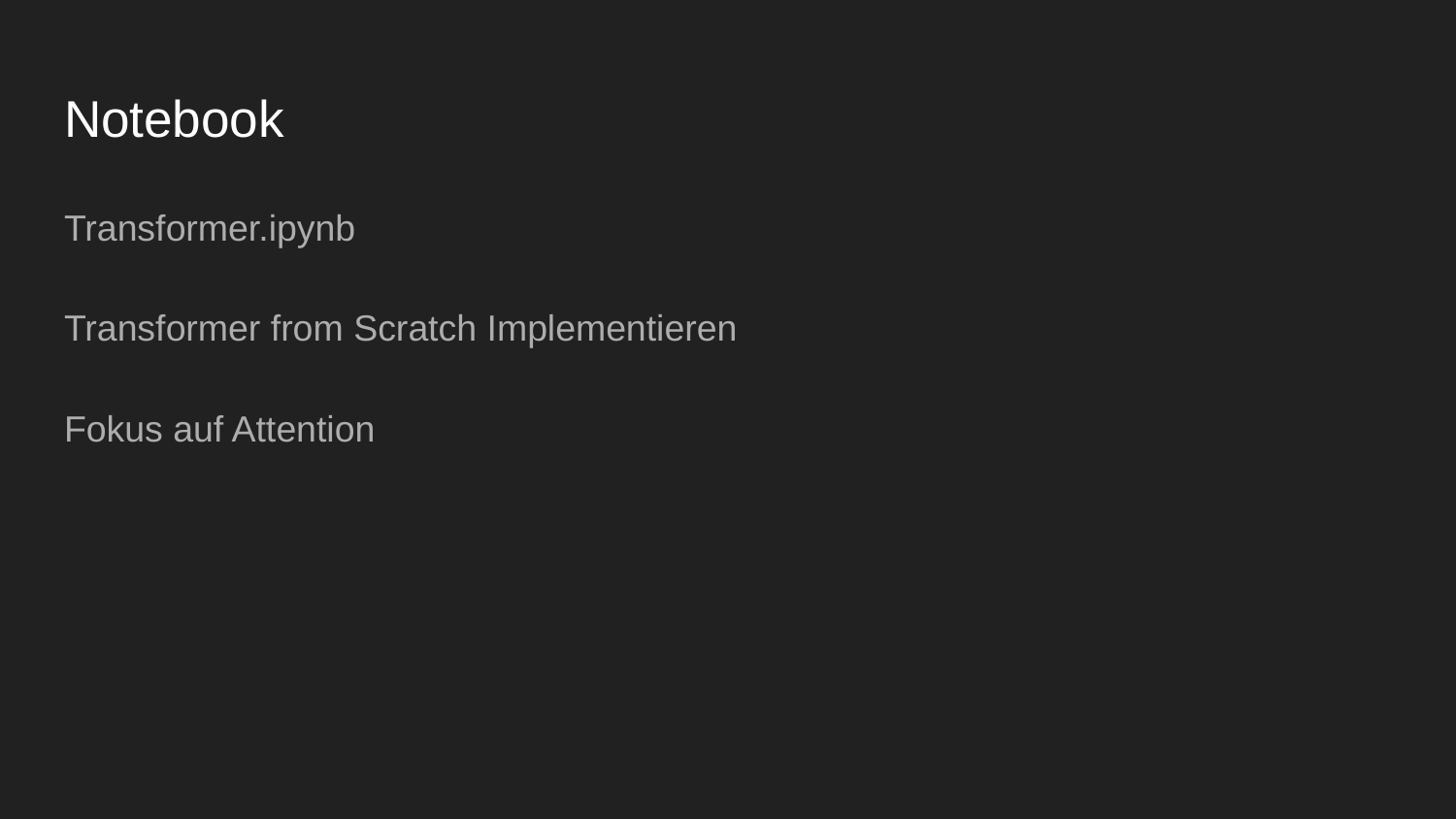

# Notebook
Transformer.ipynb

Transformer from Scratch Implementieren

Fokus auf Attention